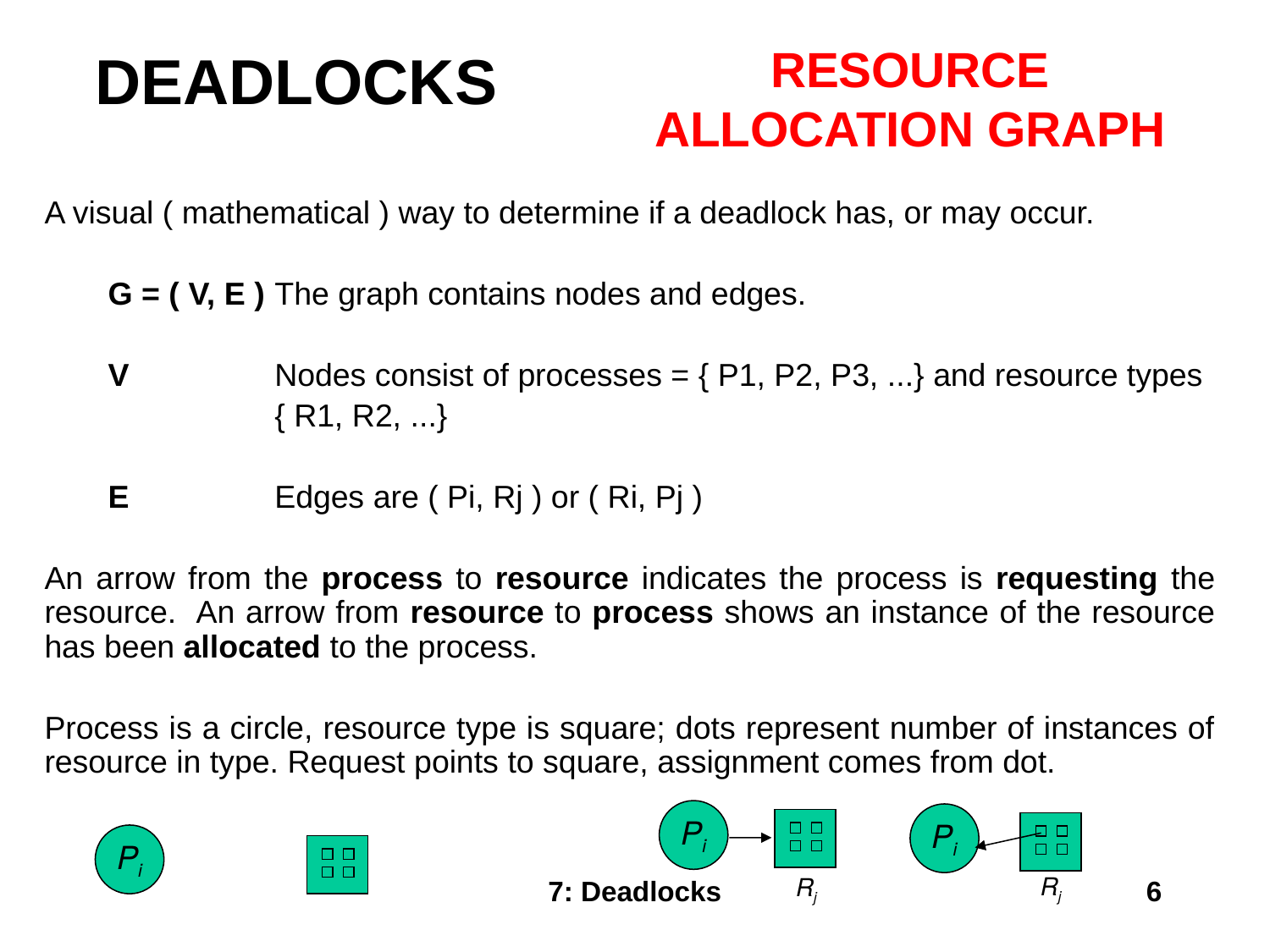

# DEADLOCKS
RESOURCE ALLOCATION GRAPH
A visual ( mathematical ) way to determine if a deadlock has, or may occur.

G = ( V, E ) 	The graph contains nodes and edges.

V 		Nodes consist of processes = { P1, P2, P3, ...} and resource types
		{ R1, R2, ...}

E 		Edges are ( Pi, Rj ) or ( Ri, Pj )

An arrow from the process to resource indicates the process is requesting the resource.  An arrow from resource to process shows an instance of the resource has been allocated to the process.

Process is a circle, resource type is square; dots represent number of instances of resource in type. Request points to square, assignment comes from dot.
Pi
Pi

Pi

Rj
7: Deadlocks
Rj
6